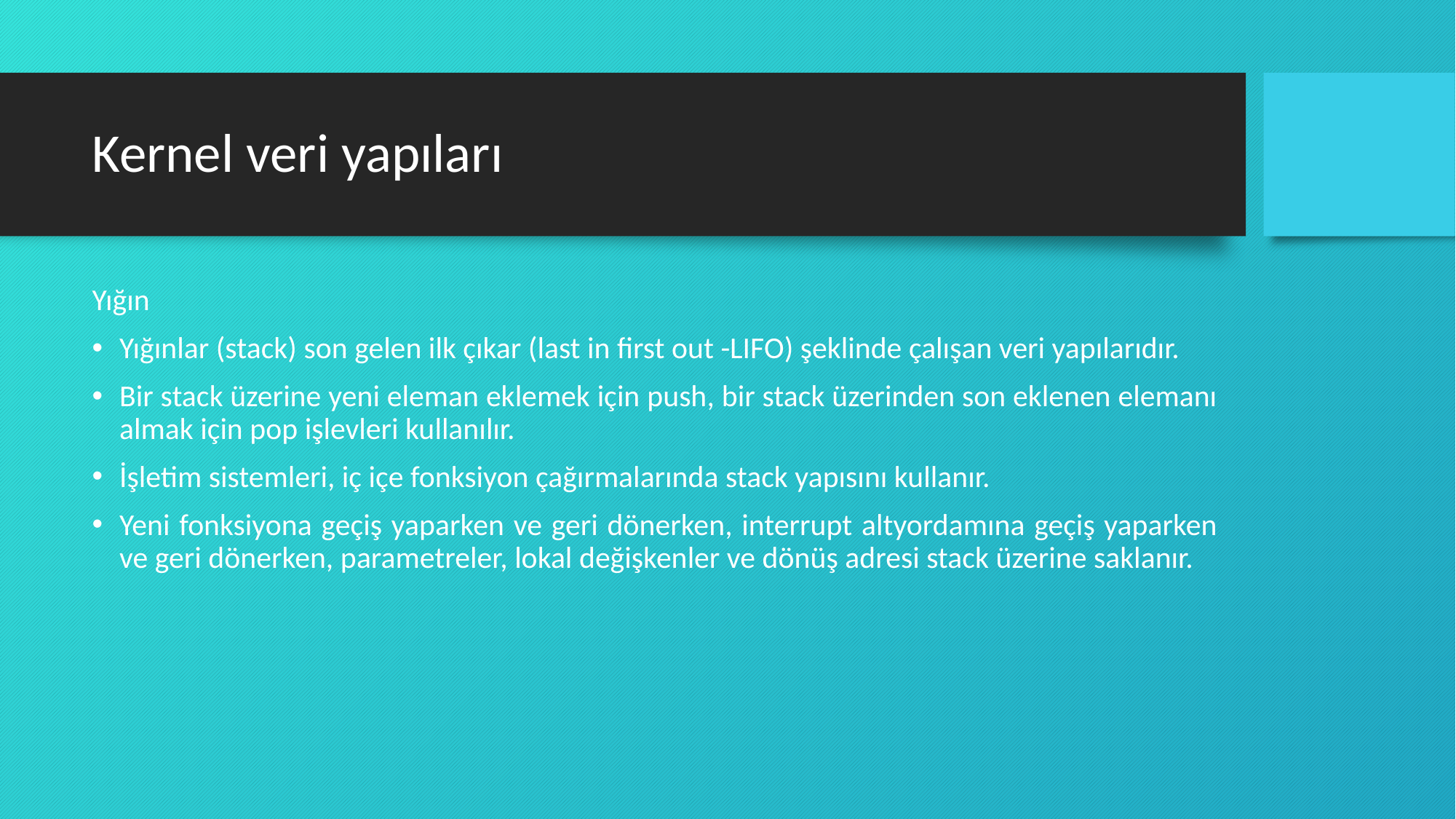

# Kernel veri yapıları
Yığın
Yığınlar (stack) son gelen ilk çıkar (last in first out -LIFO) şeklinde çalışan veri yapılarıdır.
Bir stack üzerine yeni eleman eklemek için push, bir stack üzerinden son eklenen elemanı almak için pop işlevleri kullanılır.
İşletim sistemleri, iç içe fonksiyon çağırmalarında stack yapısını kullanır.
Yeni fonksiyona geçiş yaparken ve geri dönerken, interrupt altyordamına geçiş yaparken ve geri dönerken, parametreler, lokal değişkenler ve dönüş adresi stack üzerine saklanır.